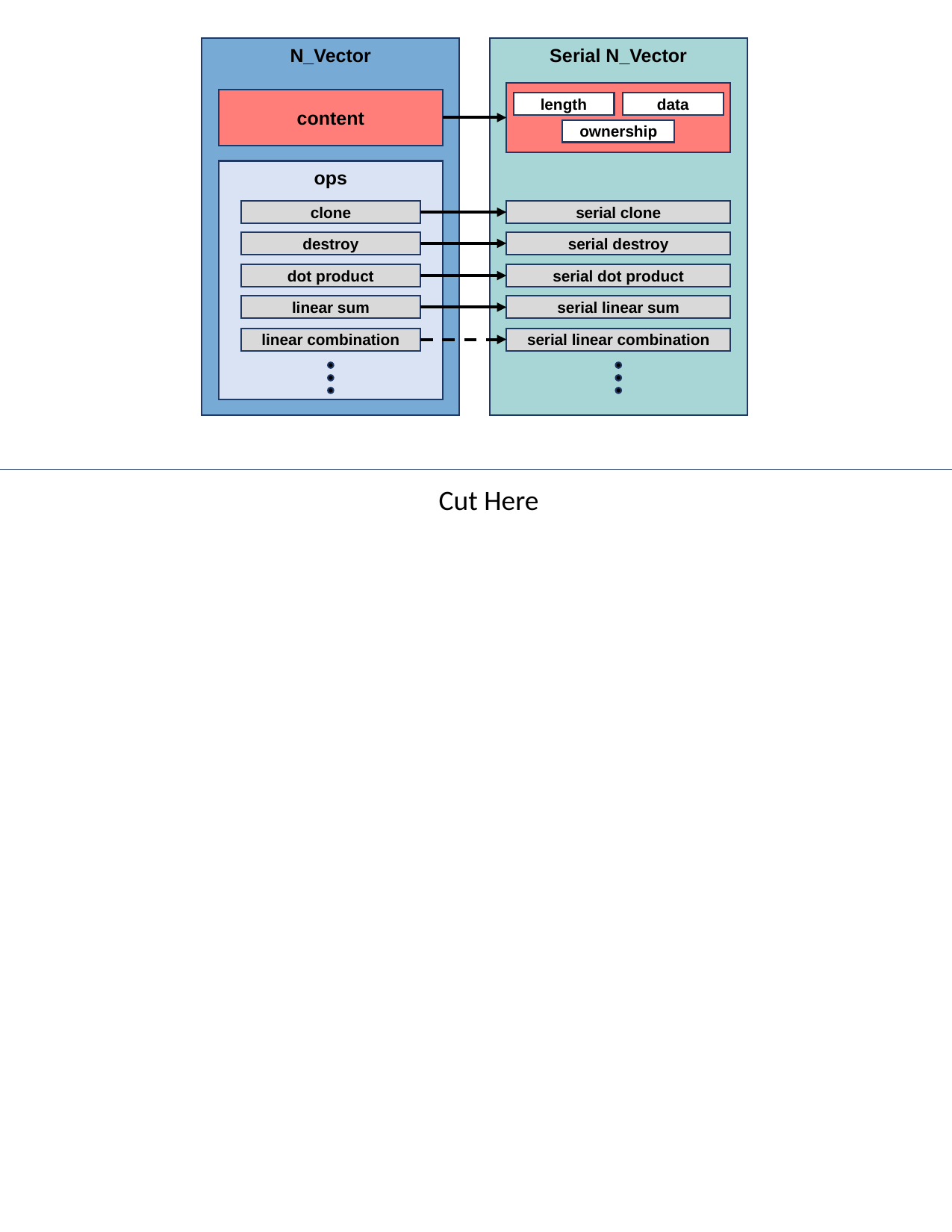

Serial N_Vector
N_Vector

length
data
ownership
content
ops
clone
serial clone
serial destroy
serial dot product
serial linear sum
serial linear combination

destroy
dot product
linear sum
linear combination

Cut Here